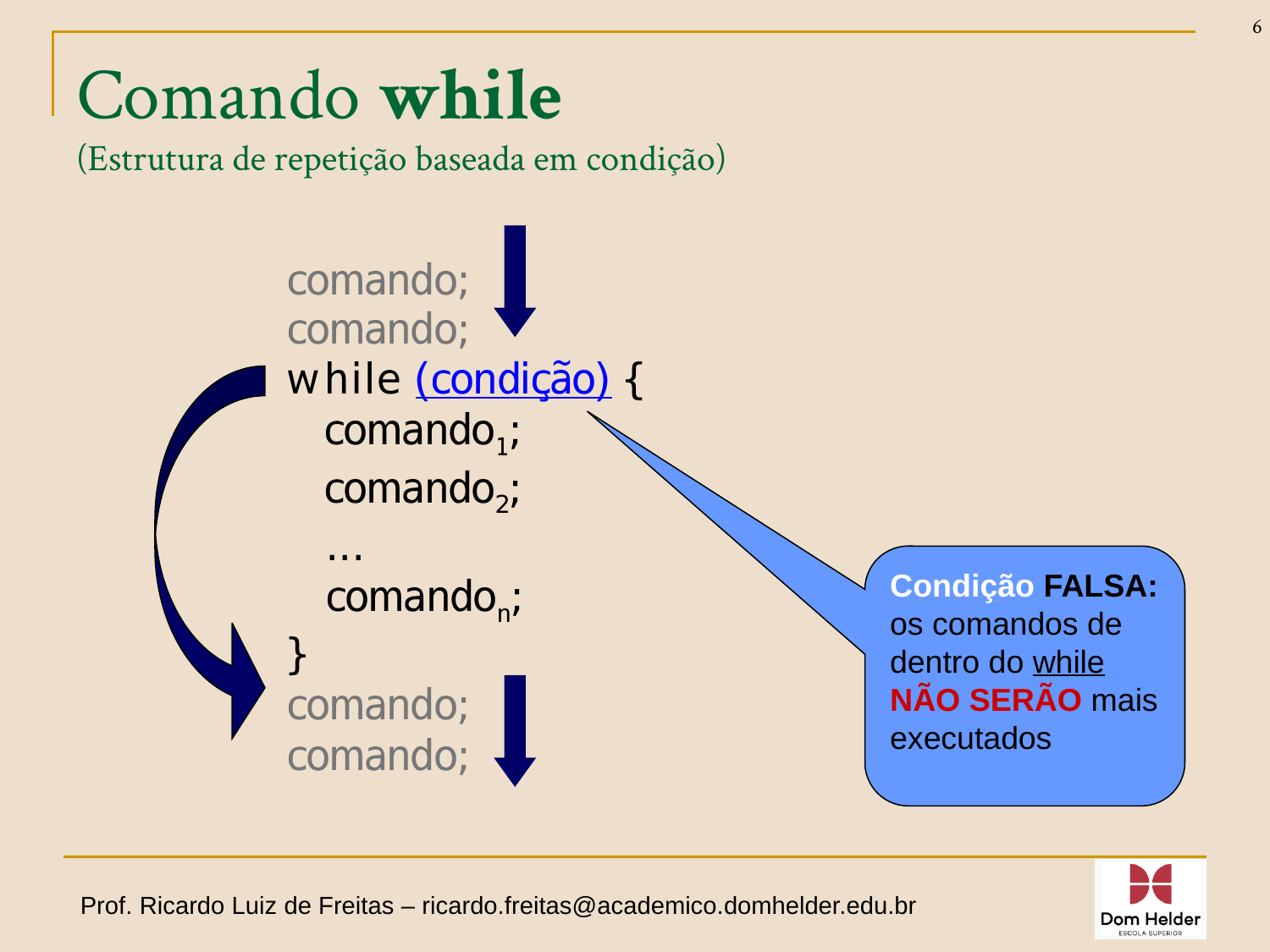

6
# Comando while (Estrutura de repetição baseada em condição)

comando;
comando;
while (condição) {
   comando1;
   comando2;
   ...
   comandon;
}
comando;
comando;

Condição FALSA: os comandos de dentro do while NÃO SERÃO mais executados